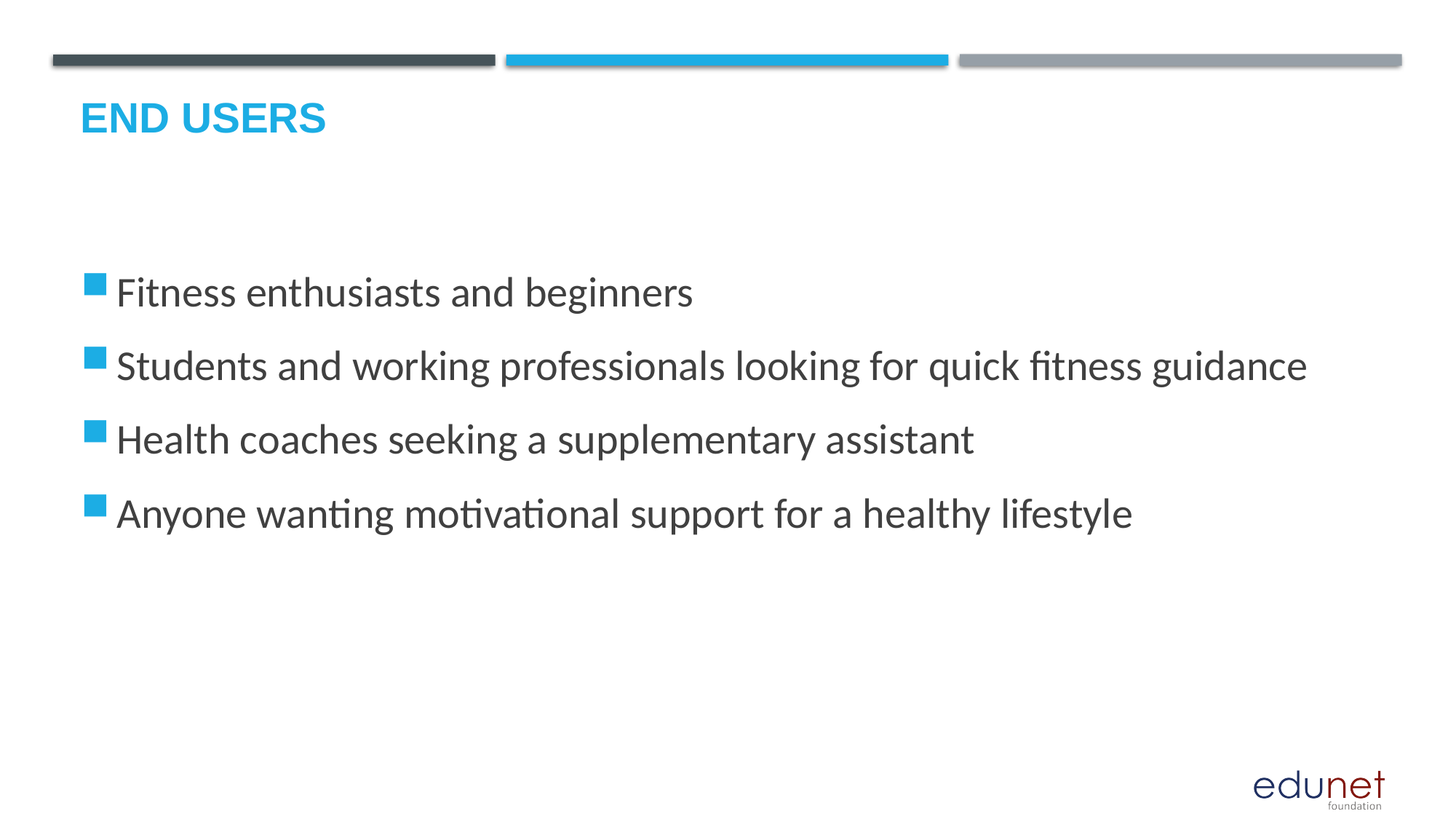

# End users
Fitness enthusiasts and beginners
Students and working professionals looking for quick fitness guidance
Health coaches seeking a supplementary assistant
Anyone wanting motivational support for a healthy lifestyle